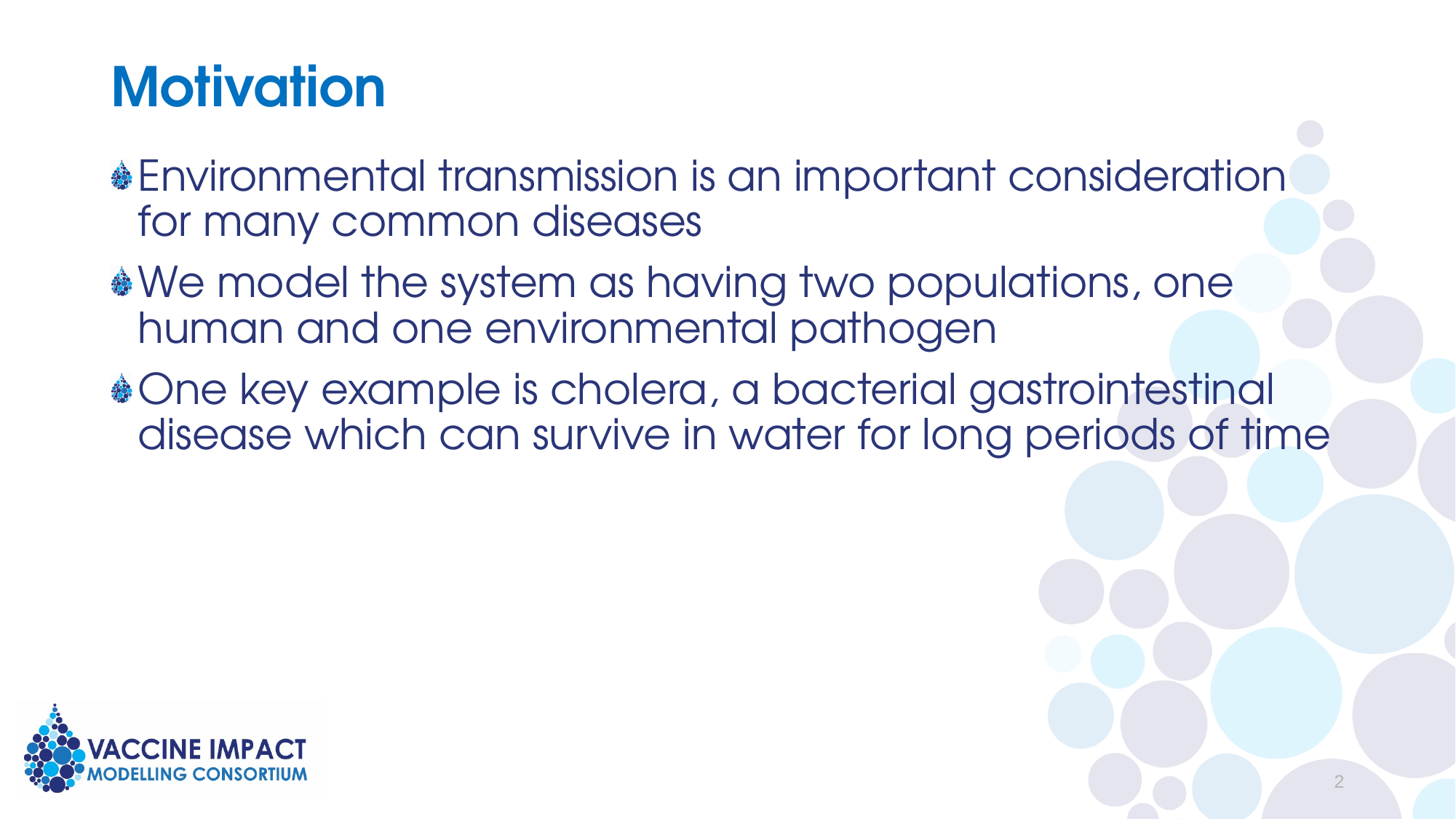

# Motivation
Environmental transmission is an important consideration for many common diseases
We model the system as having two populations, one human and one environmental pathogen
One key example is cholera, a bacterial gastrointestinal disease which can survive in water for long periods of time

2